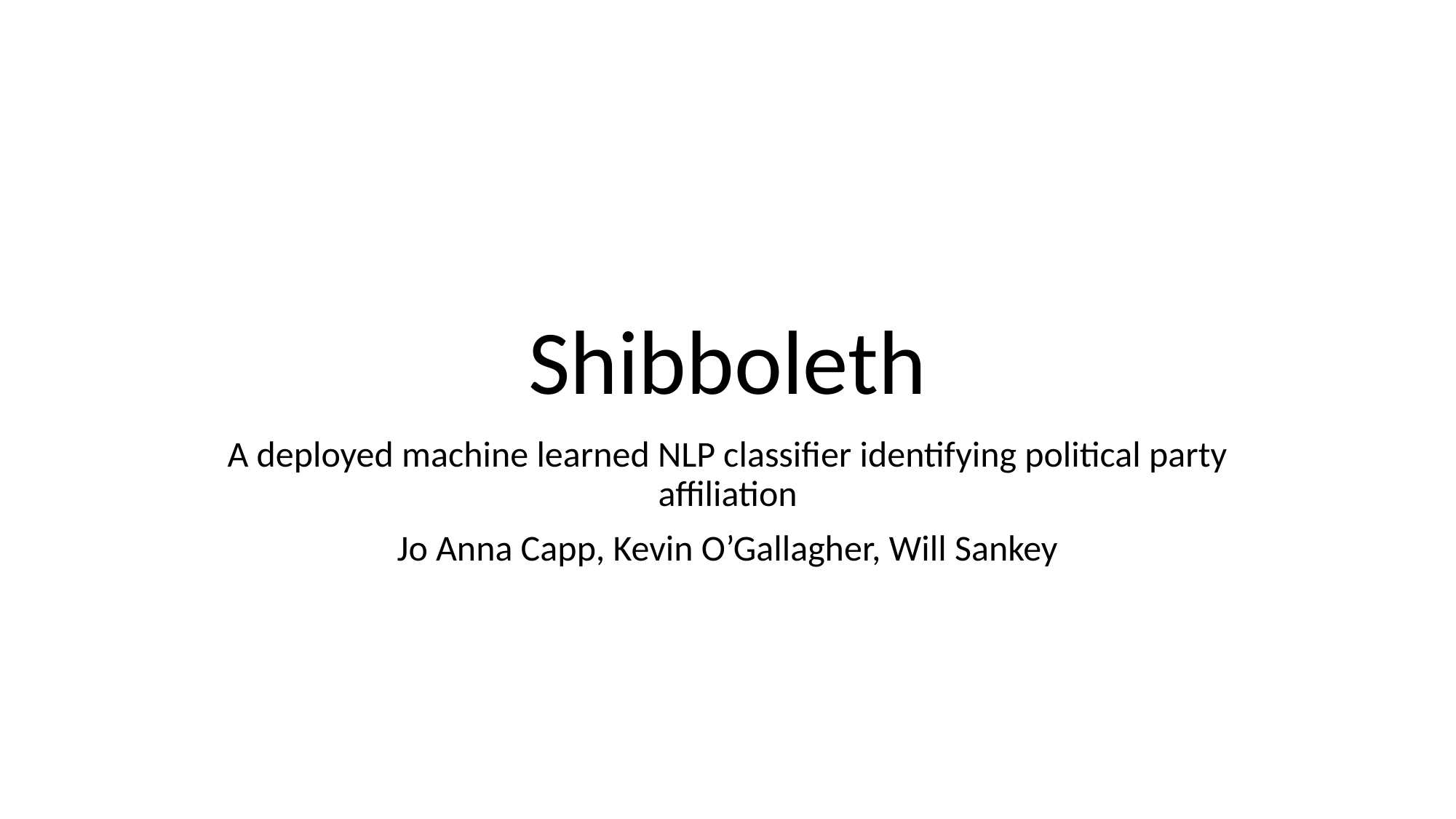

# Shibboleth
A deployed machine learned NLP classifier identifying political party affiliation
Jo Anna Capp, Kevin O’Gallagher, Will Sankey